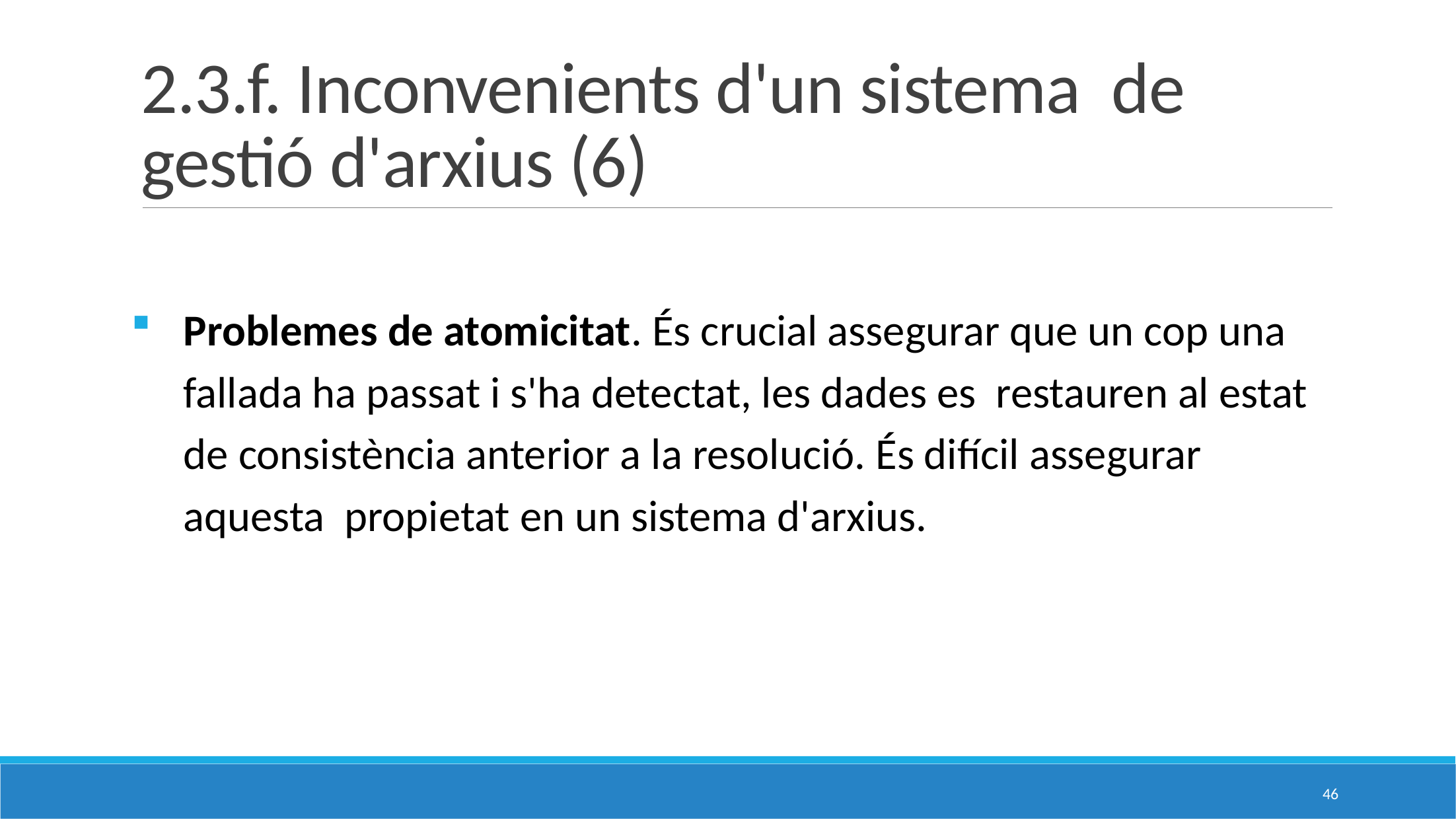

# 2.3.f. Inconvenients d'un sistema  de gestió d'arxius (6)

Problemes de atomicitat. És crucial assegurar que un cop una fallada ha passat i s'ha detectat, les dades es  restauren al estat de consistència anterior a la resolució. És difícil assegurar aquesta  propietat en un sistema d'arxius.

46